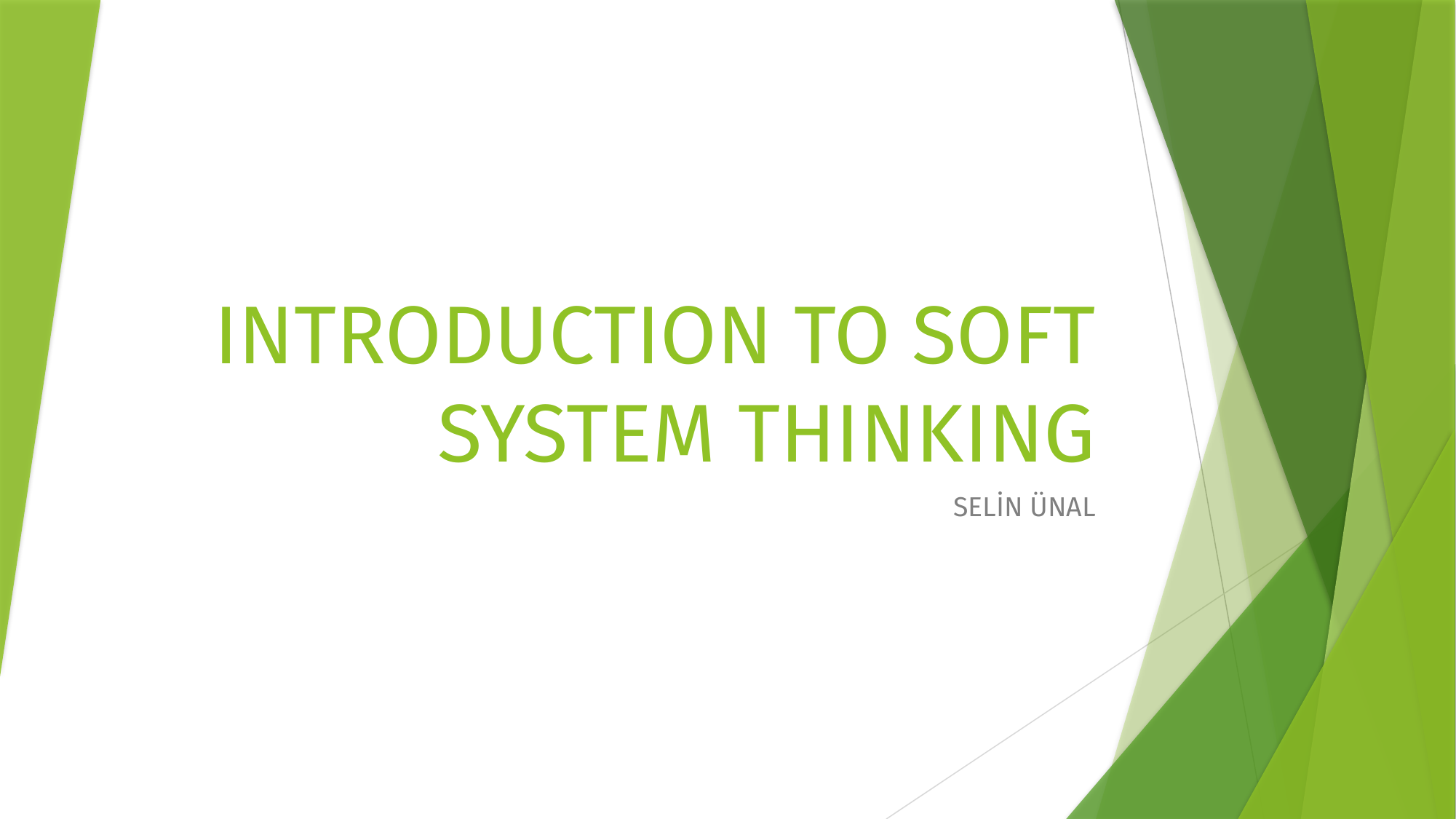

# INTRODUCTION TO SOFT SYSTEM THINKING
SELİN ÜNAL